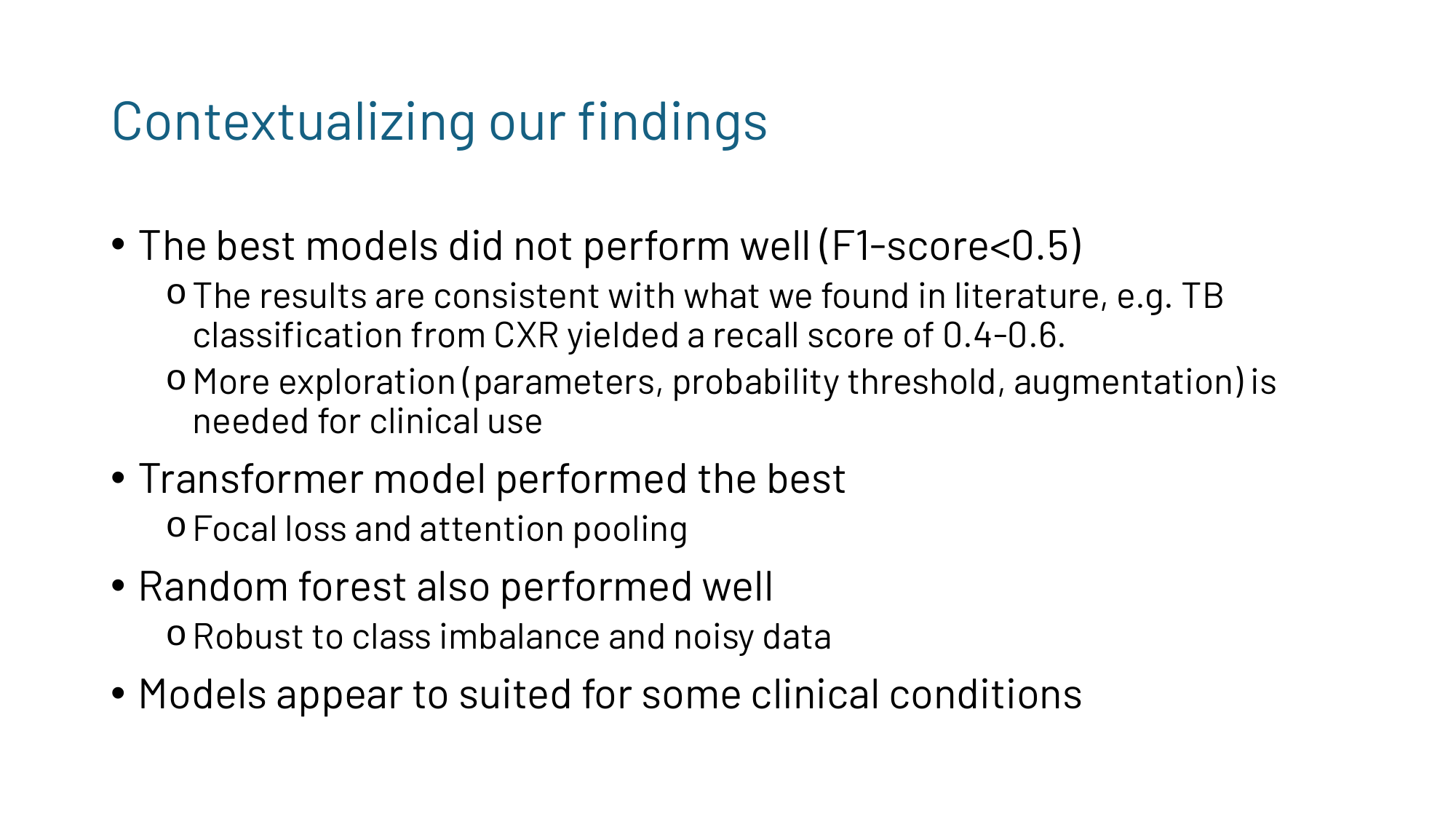

# Contextualizing our findings
The best models did not perform well (F1-score<0.5)
The results are consistent with what we found in literature, e.g. TB classification from CXR yielded a recall score of 0.4-0.6.
More exploration (parameters, probability threshold, augmentation) is needed for clinical use
Transformer model performed the best
Focal loss and attention pooling
Random forest also performed well
Robust to class imbalance and noisy data
Models appear to suited for some clinical conditions